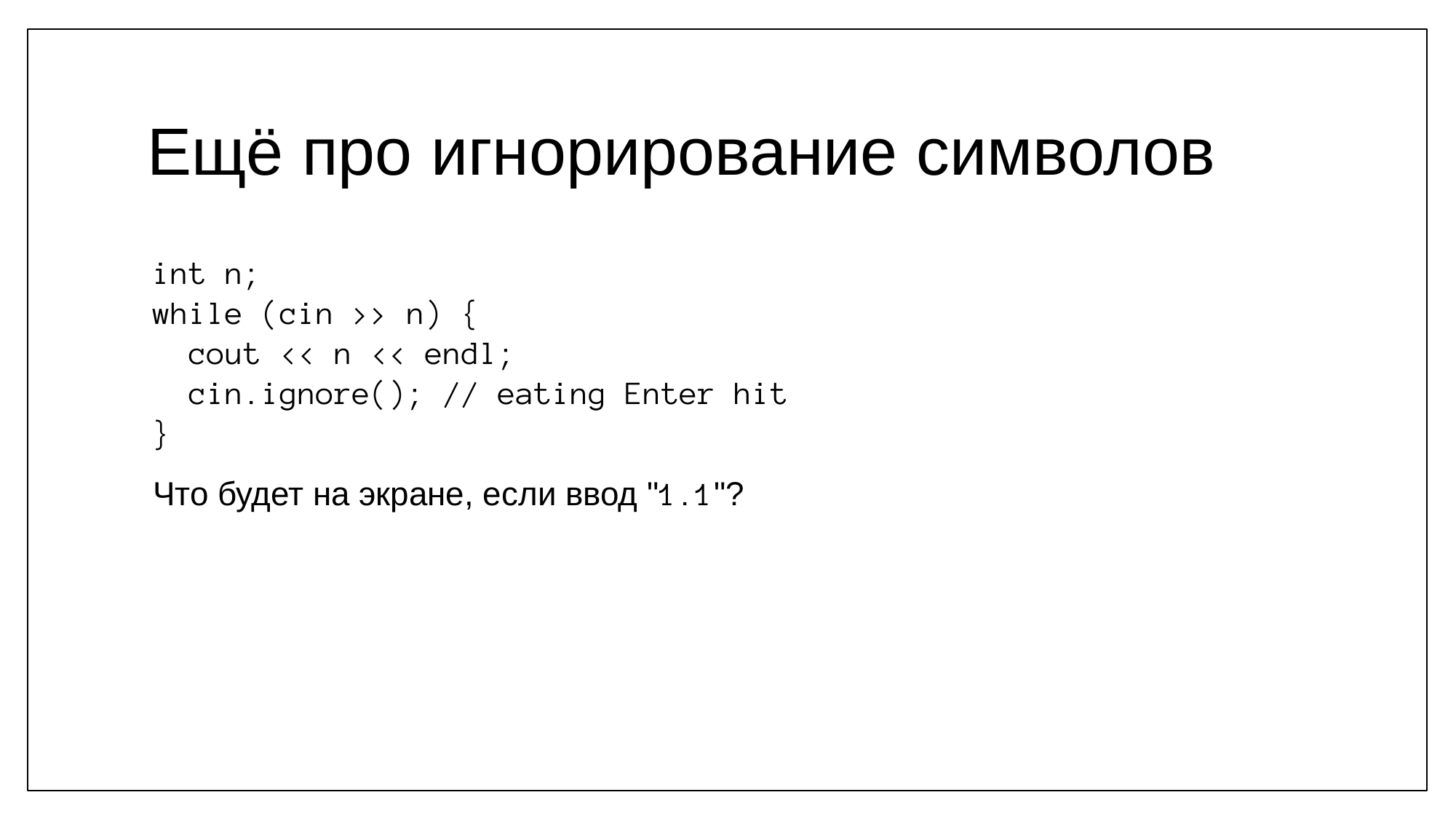

# Ещё про игнорирование символов
int n;
while (cin >> n) {
  cout << n << endl;
  cin.ignore(); // eating Enter hit
}
Что будет на экране, если ввод "1.1"?